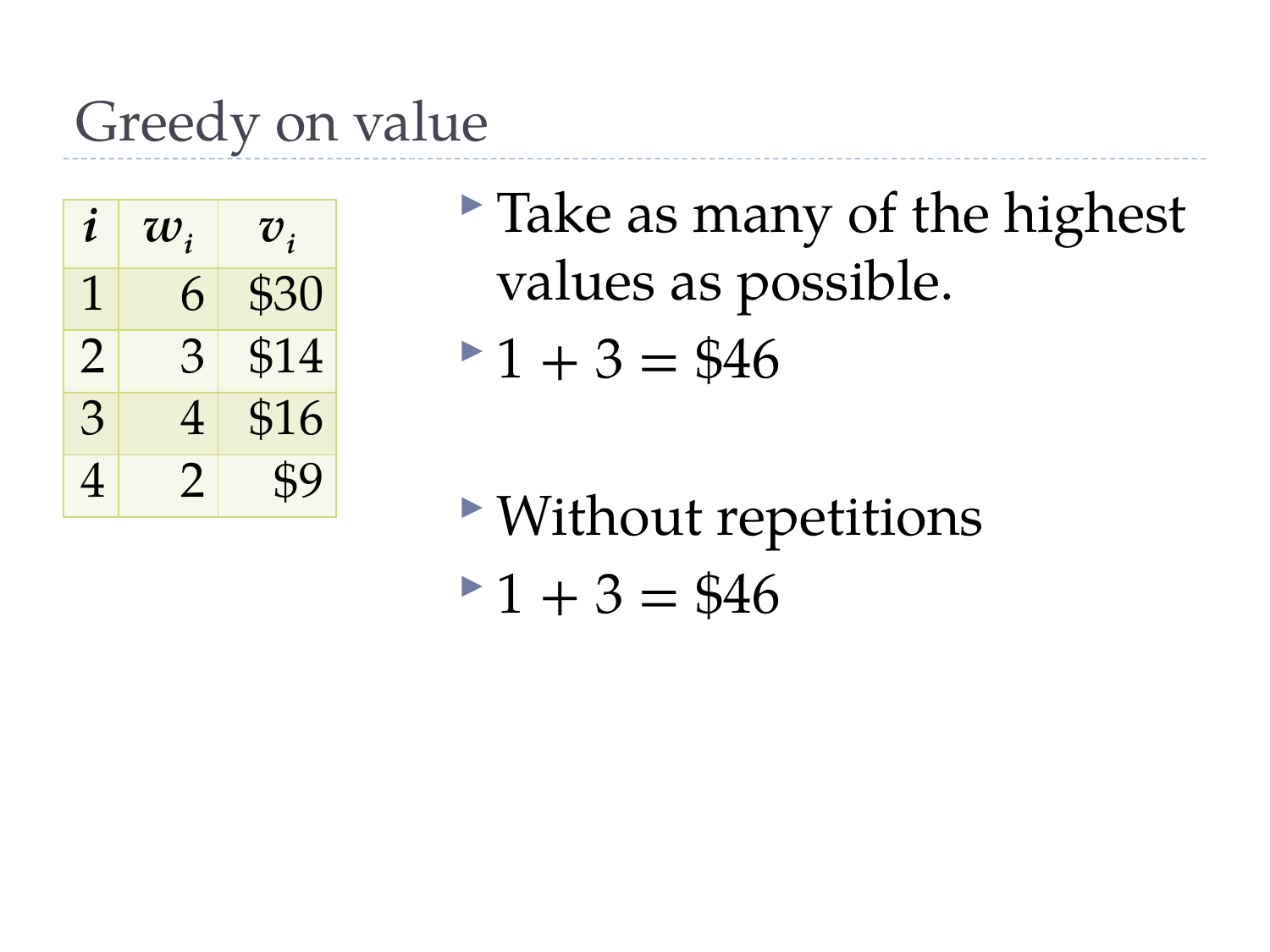

# Greedy on value
Take as many of the highest values as possible.
1 + 3 = $46

Without repetitions
1 + 3 = $46
| i | wi | vi |
| --- | --- | --- |
| 1 | 6 | $30 |
| 2 | 3 | $14 |
| 3 | 4 | $16 |
| 4 | 2 | $9 |